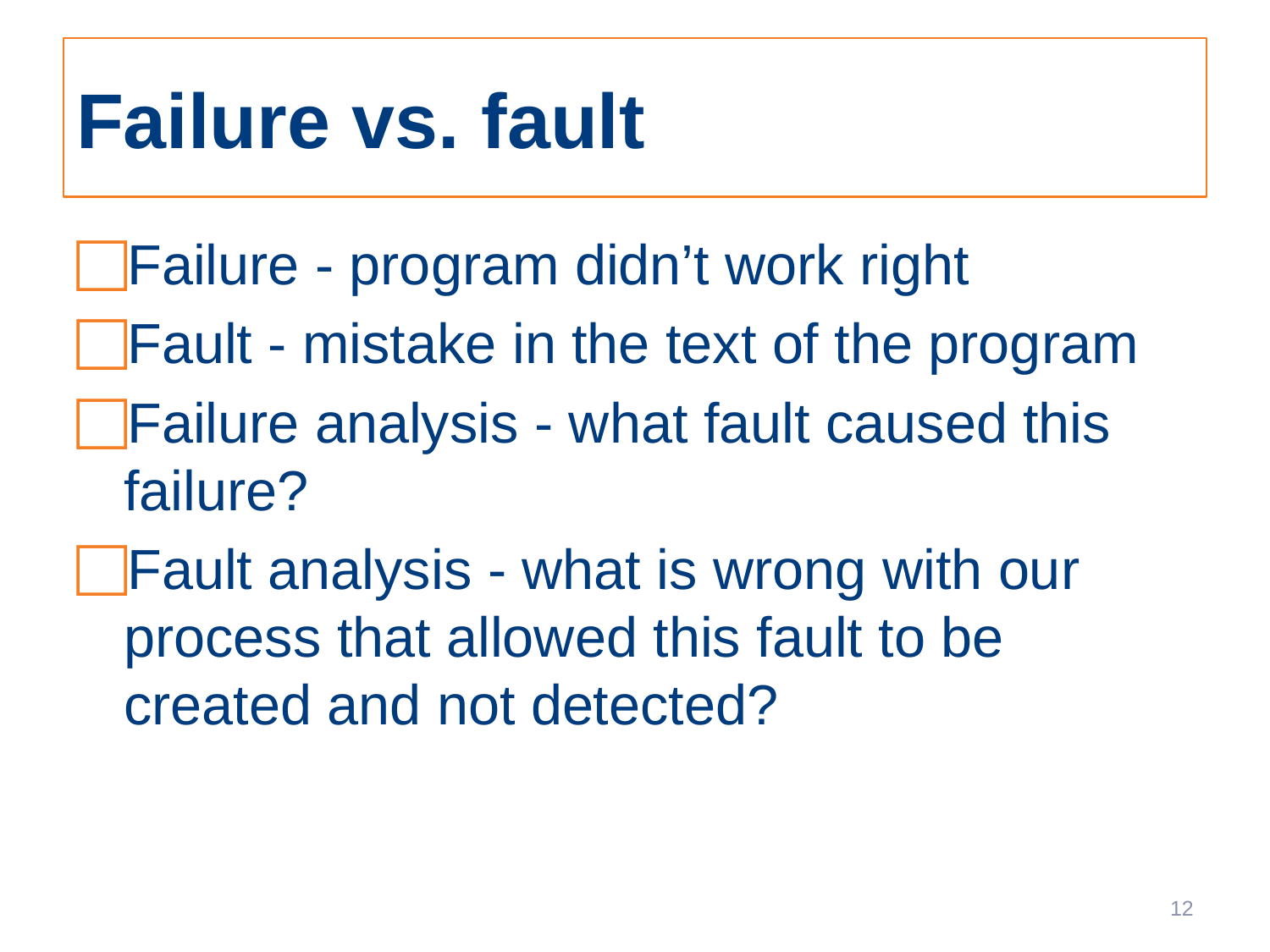

# Failure vs. fault
Failure - program didn’t work right
Fault - mistake in the text of the program
Failure analysis - what fault caused this failure?
Fault analysis - what is wrong with our process that allowed this fault to be created and not detected?
12